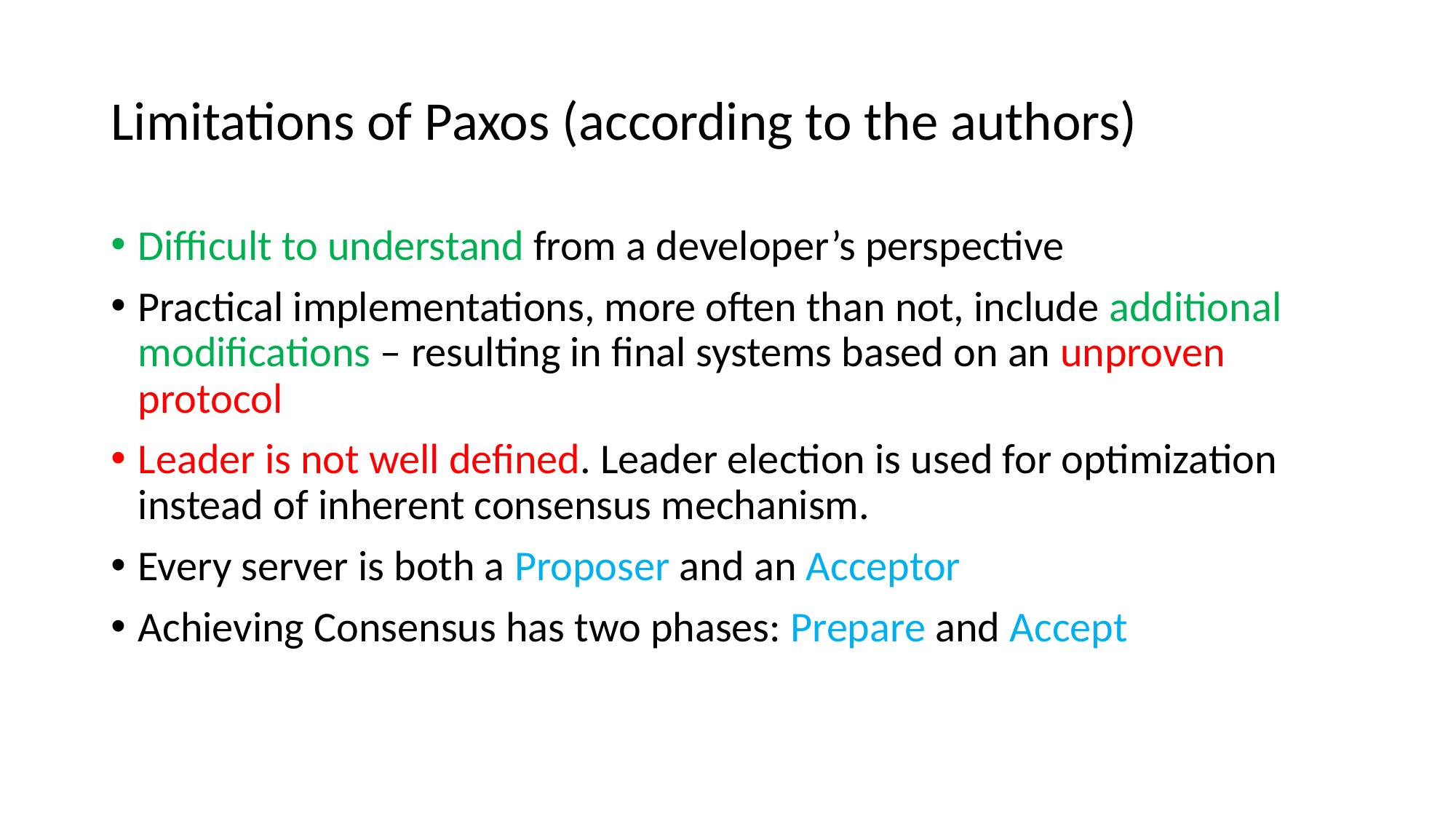

# Limitations of Paxos (according to the authors)
Difficult to understand from a developer’s perspective
Practical implementations, more often than not, include additional modifications – resulting in final systems based on an unproven protocol
Leader is not well defined. Leader election is used for optimization instead of inherent consensus mechanism.
Every server is both a Proposer and an Acceptor
Achieving Consensus has two phases: Prepare and Accept